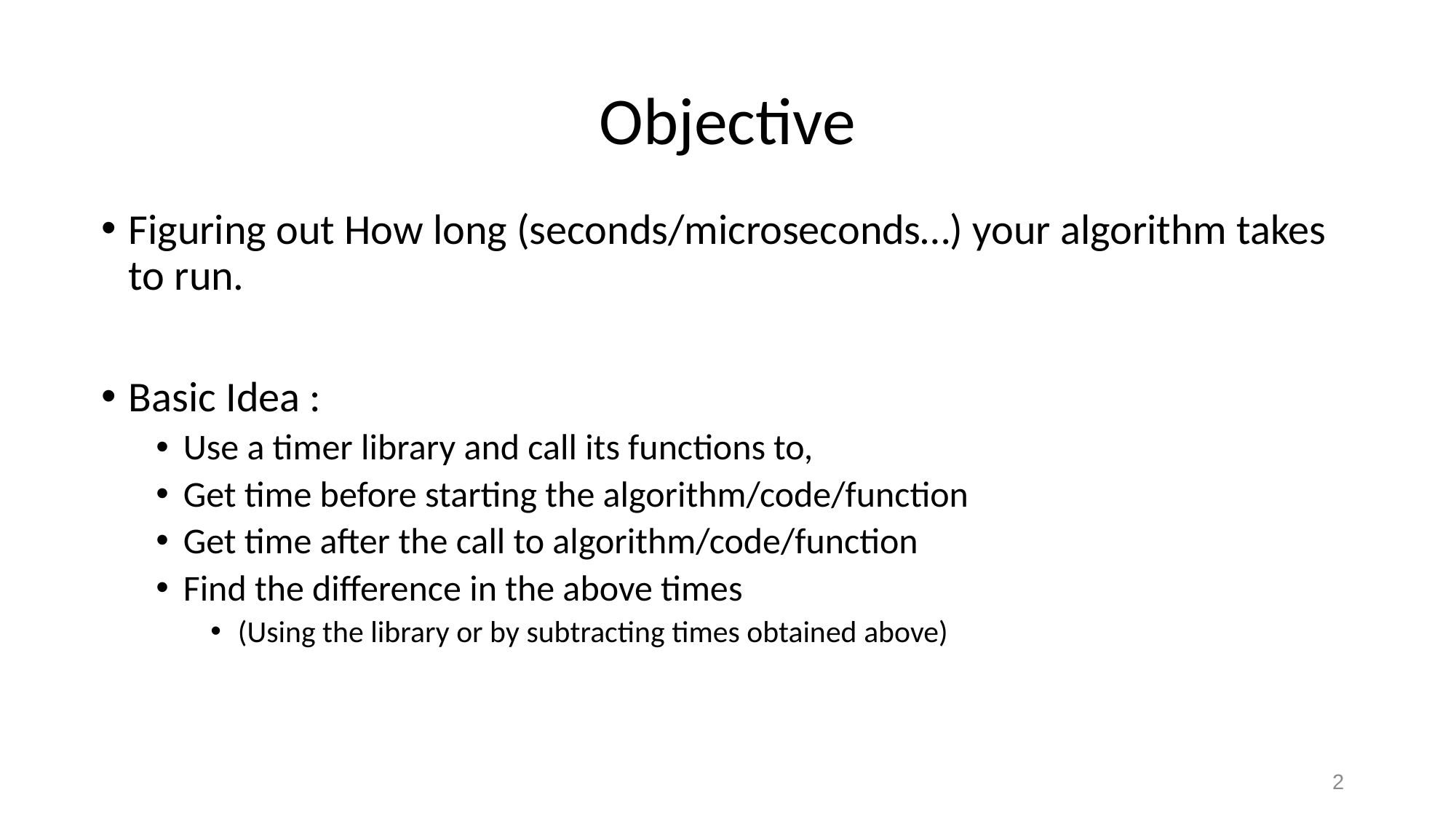

# Objective
Figuring out How long (seconds/microseconds…) your algorithm takes to run.

Basic Idea :
Use a timer library and call its functions to,
Get time before starting the algorithm/code/function
Get time after the call to algorithm/code/function
Find the difference in the above times
(Using the library or by subtracting times obtained above)

2